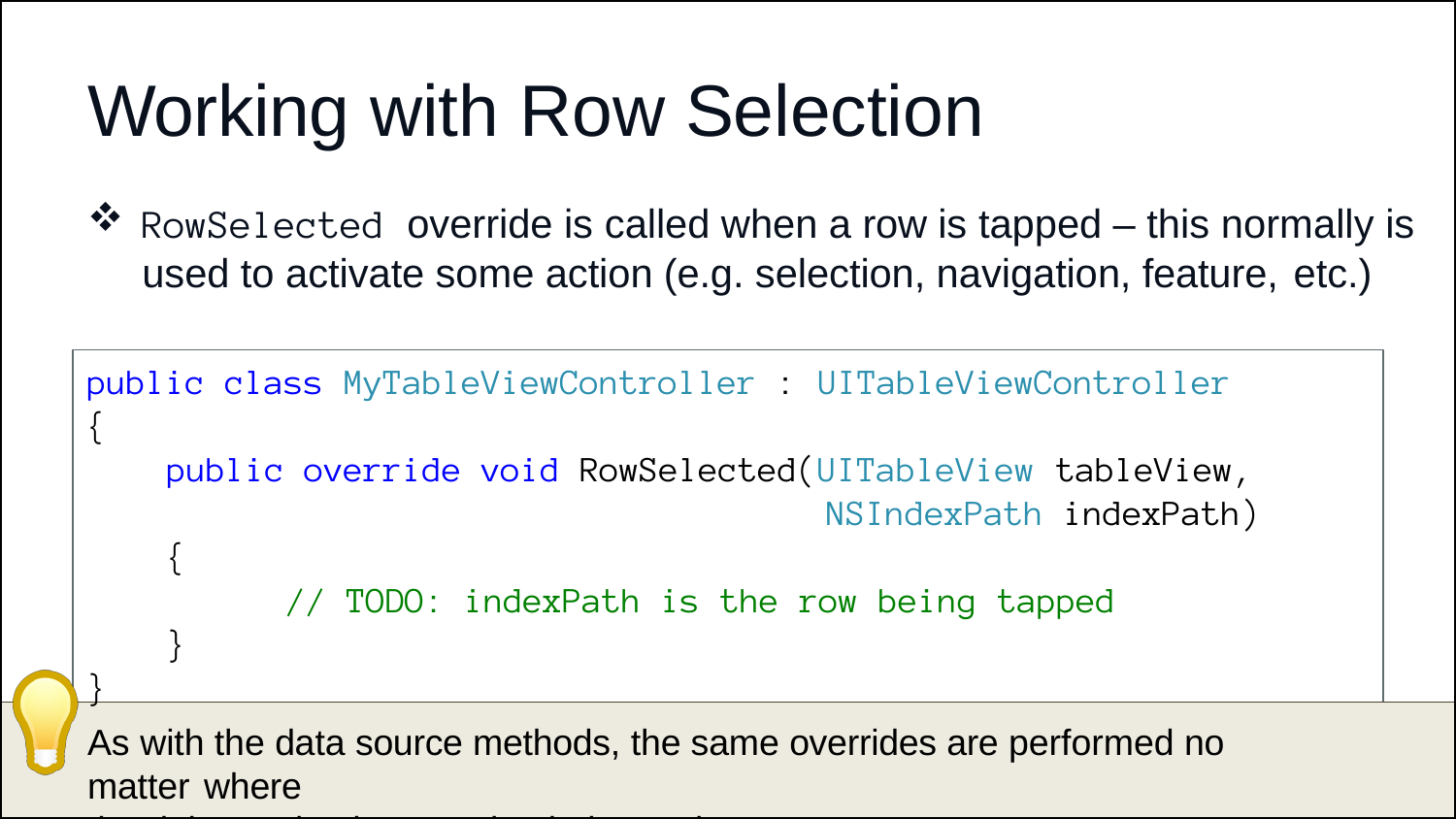

# Working with Row Selection
RowSelected override is called when a row is tapped – this normally is
used to activate some action (e.g. selection, navigation, feature, etc.)

public class MyTableViewController : UITableViewController
{
public override void RowSelected(UITableView tableView,
NSIndexPath indexPath)
{
// TODO: indexPath is the row being tapped
}
}
As with the data source methods, the same overrides are performed no matter where
the delegate implementation is located